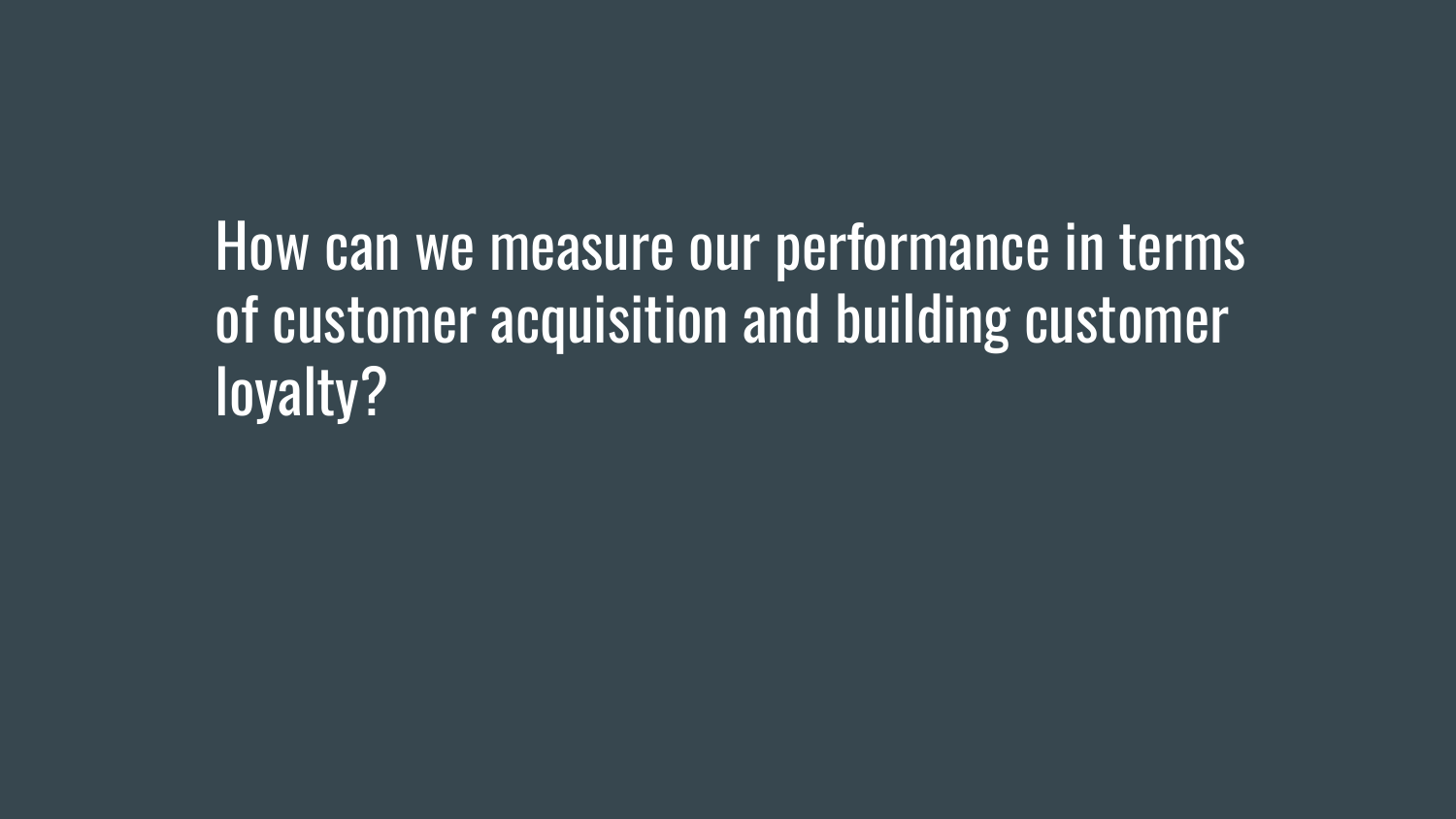

How can we measure our performance in terms of customer acquisition and building customer loyalty?